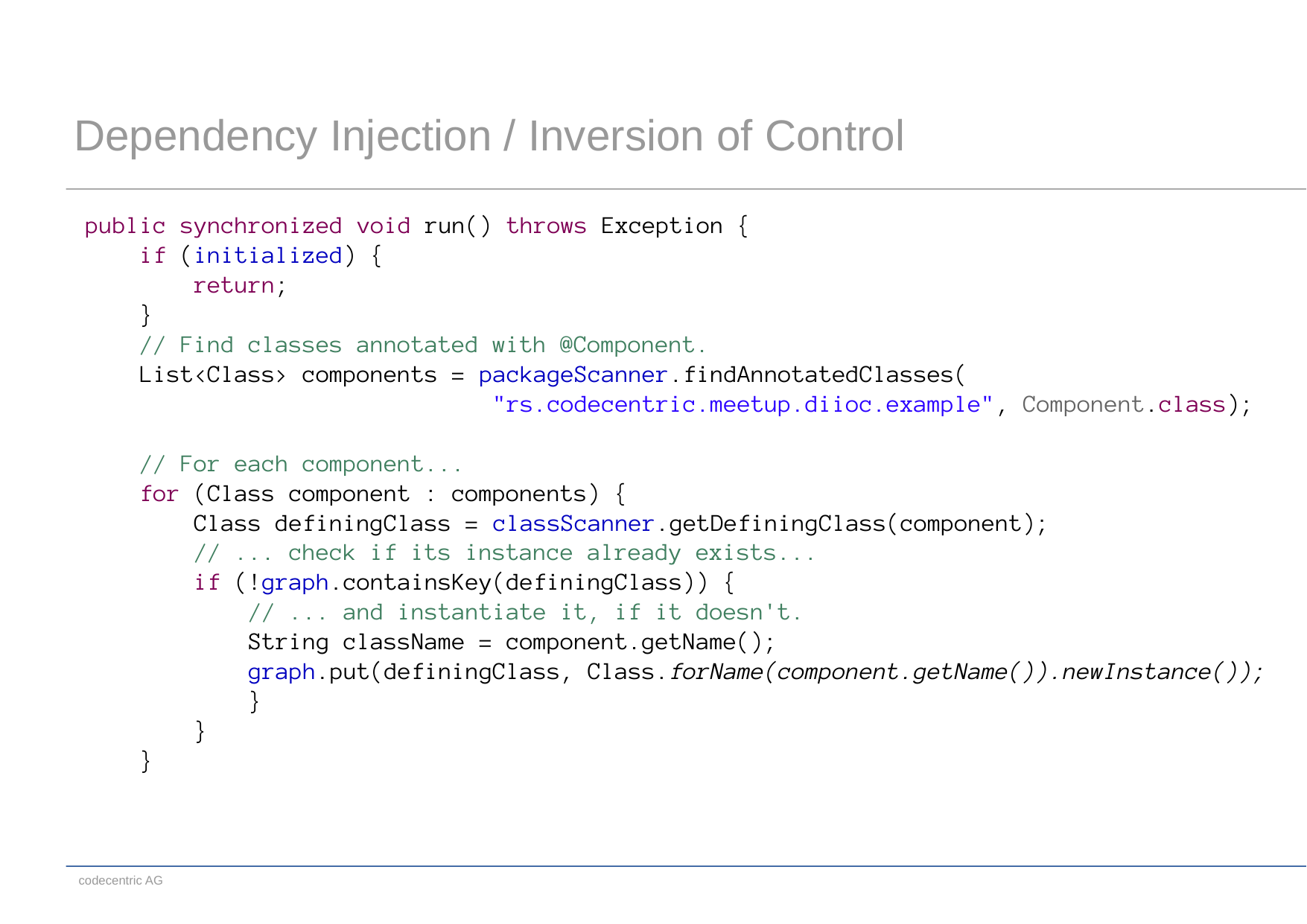

# Dependency Injection / Inversion of Control
public synchronized void run() throws Exception {
    if (initialized) {
        return;
    }
    // Find classes annotated with @Component.
    List<Class> components = packageScanner.findAnnotatedClasses(
                              "rs.codecentric.meetup.diioc.example", Component.class);

    // For each component...
    for (Class component : components) {
        Class definingClass = classScanner.getDefiningClass(component);
        // ... check if its instance already exists...
        if (!graph.containsKey(definingClass)) {
            // ... and instantiate it, if it doesn't.
            String className = component.getName();
            graph.put(definingClass, Class.forName(component.getName()).newInstance());
            }
        }
    }